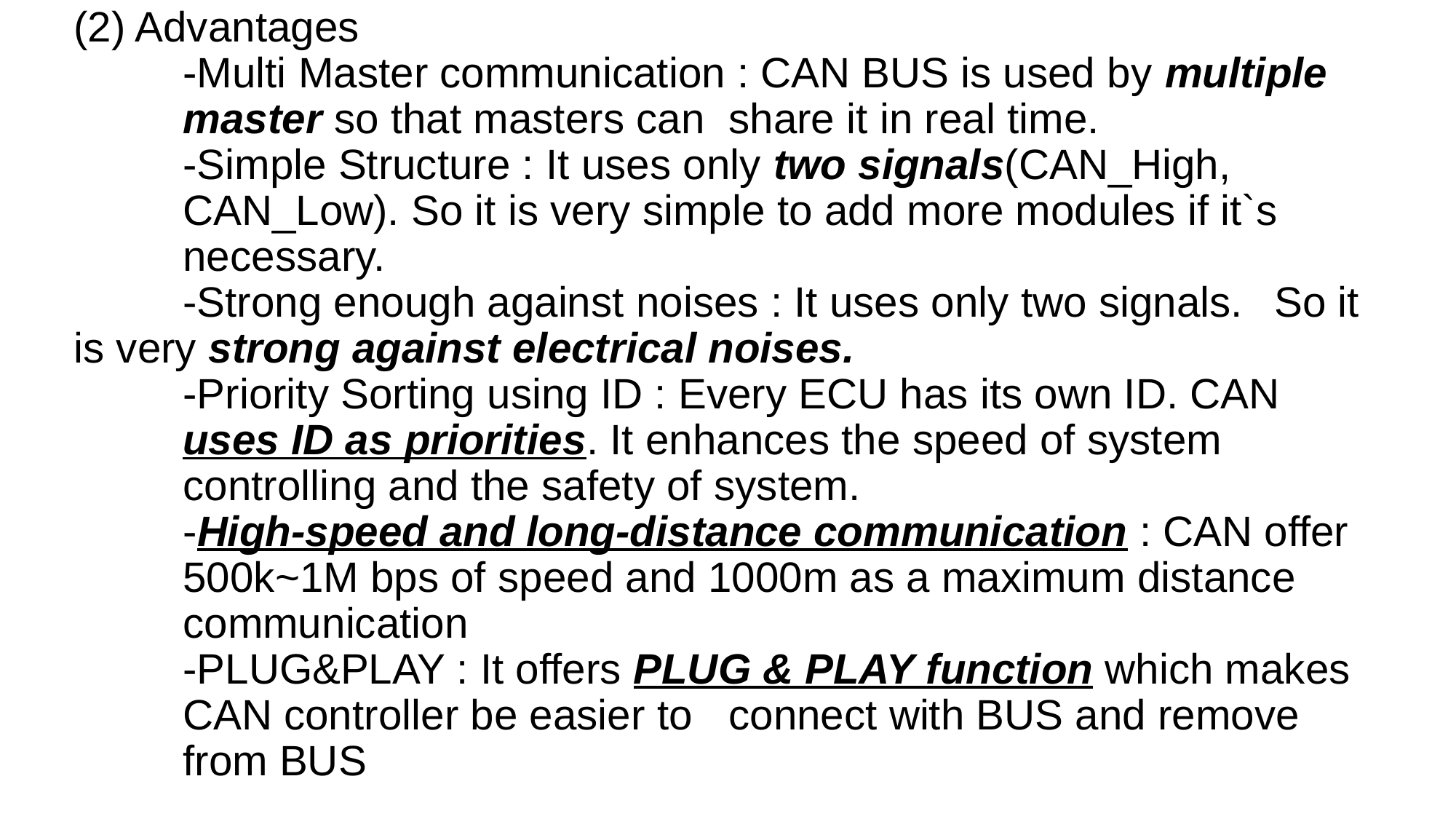

(2) Advantages
	-Multi Master communication : CAN BUS is used by multiple 	master so that masters can 	share it in real time.
	-Simple Structure : It uses only two signals(CAN_High, 		CAN_Low). So it is very simple to add more modules if it`s 	necessary.
	-Strong enough against noises : It uses only two signals. 	So it is very strong against electrical noises.
	-Priority Sorting using ID : Every ECU has its own ID. CAN 	uses ID as priorities. It enhances the speed of system 		controlling and the safety of system.
	-High-speed and long-distance communication : CAN offer	500k~1M bps of speed and 1000m as a maximum distance 	communication
	-PLUG&PLAY : It offers PLUG & PLAY function which makes 	CAN controller be easier to 	connect with BUS and remove 	from BUS